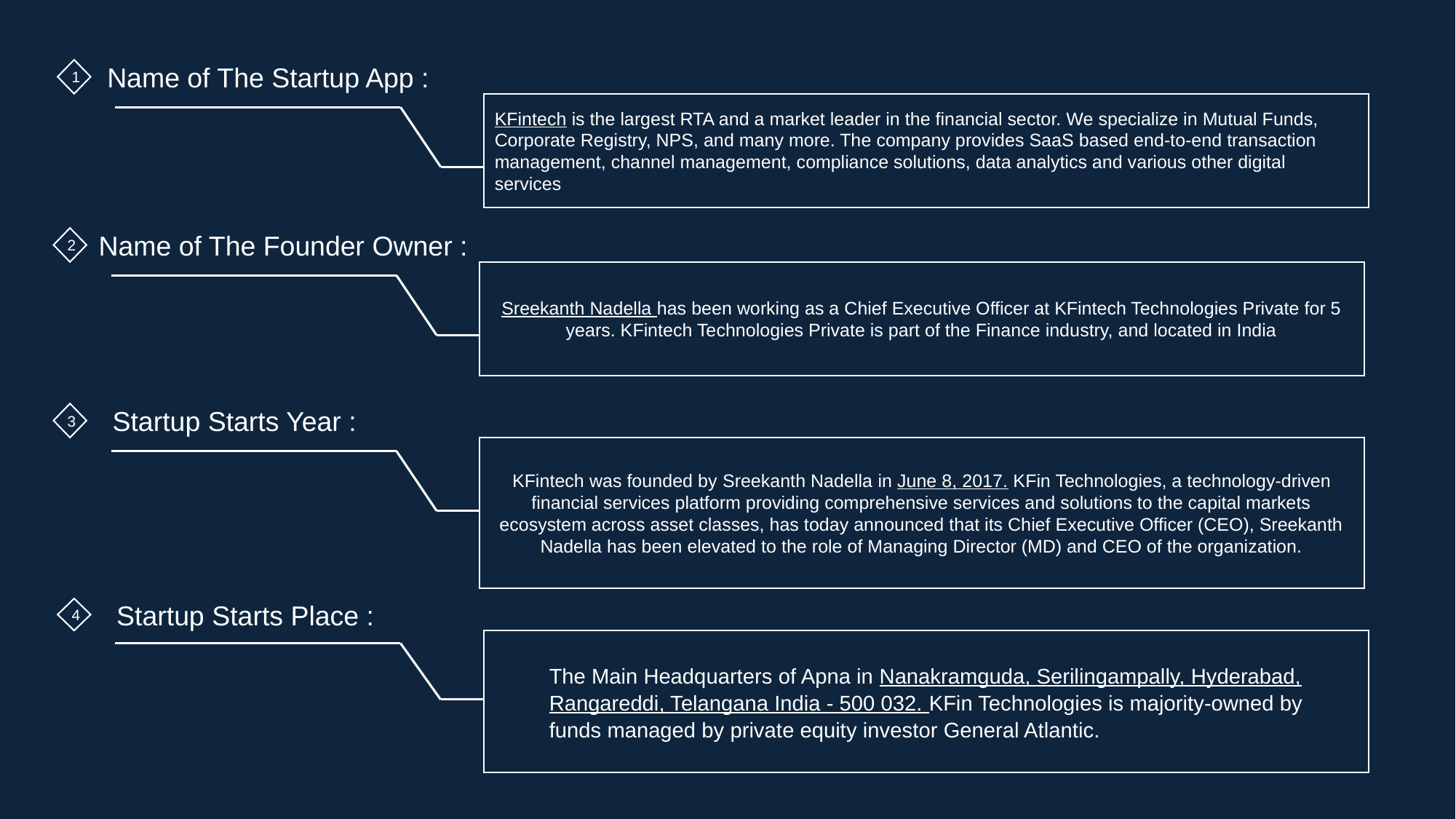

Name of The Startup App :
1
KFintech is the largest RTA and a market leader in the financial sector. We specialize in Mutual Funds, Corporate Registry, NPS, and many more. The company provides SaaS based end-to-end transaction management, channel management, compliance solutions, data analytics and various other digital services
Name of The Founder Owner :
2
Sreekanth Nadella has been working as a Chief Executive Officer at KFintech Technologies Private for 5 years. KFintech Technologies Private is part of the Finance industry, and located in India
  Startup Starts Year :
3
KFintech was founded by Sreekanth Nadella in June 8, 2017. KFin Technologies, a technology-driven financial services platform providing comprehensive services and solutions to the capital markets ecosystem across asset classes, has today announced that its Chief Executive Officer (CEO), Sreekanth Nadella has been elevated to the role of Managing Director (MD) and CEO of the organization.
  Startup Starts Place :
4
The Main Headquarters of Apna in Nanakramguda, Serilingampally, Hyderabad, Rangareddi, Telangana India - 500 032. KFin Technologies is majority-owned by funds managed by private equity investor General Atlantic.